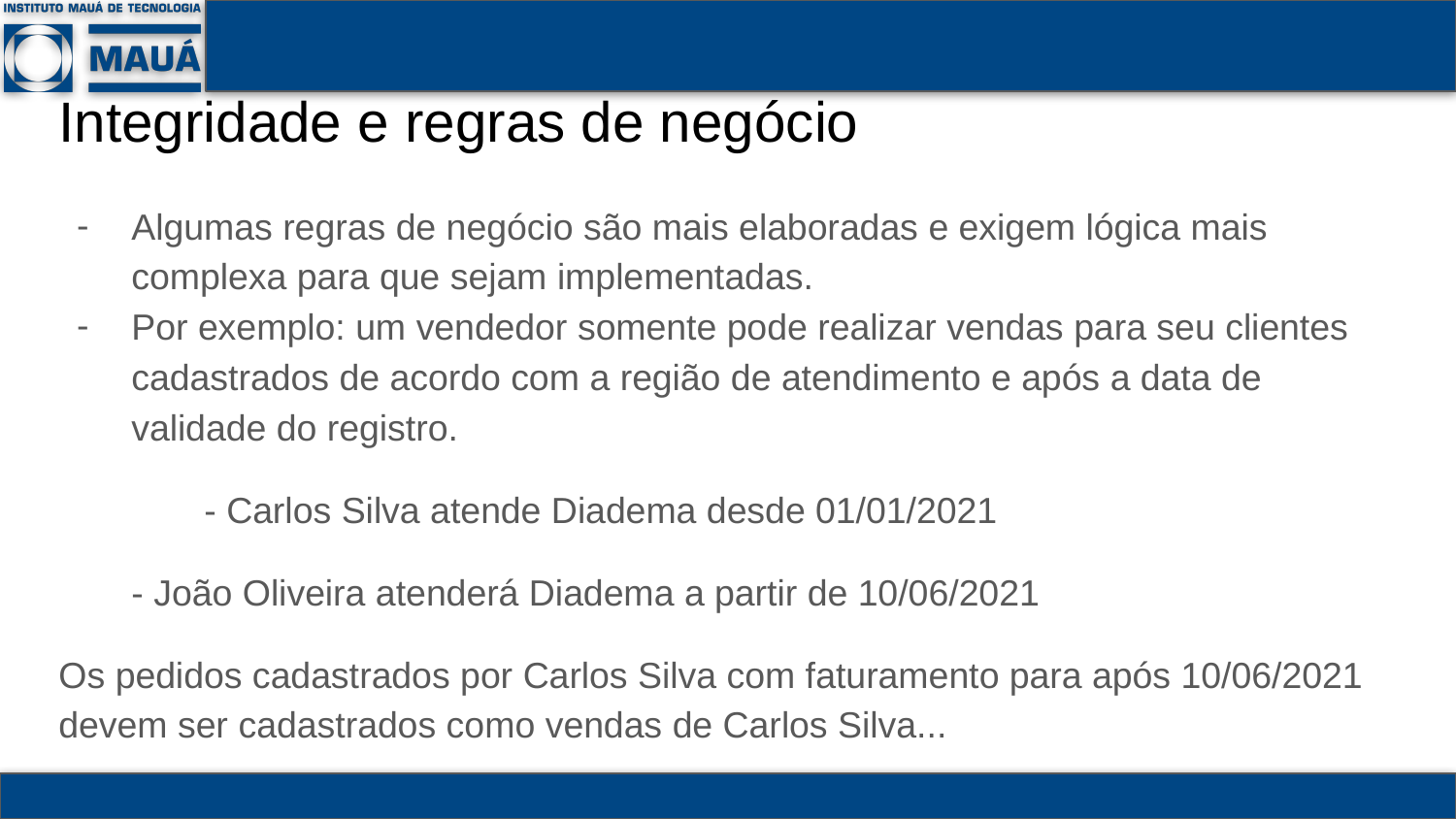

# Integridade e regras de negócio
Algumas regras de negócio são mais elaboradas e exigem lógica mais complexa para que sejam implementadas.
Por exemplo: um vendedor somente pode realizar vendas para seu clientes cadastrados de acordo com a região de atendimento e após a data de validade do registro.
	- Carlos Silva atende Diadema desde 01/01/2021
- João Oliveira atenderá Diadema a partir de 10/06/2021
Os pedidos cadastrados por Carlos Silva com faturamento para após 10/06/2021 devem ser cadastrados como vendas de Carlos Silva...